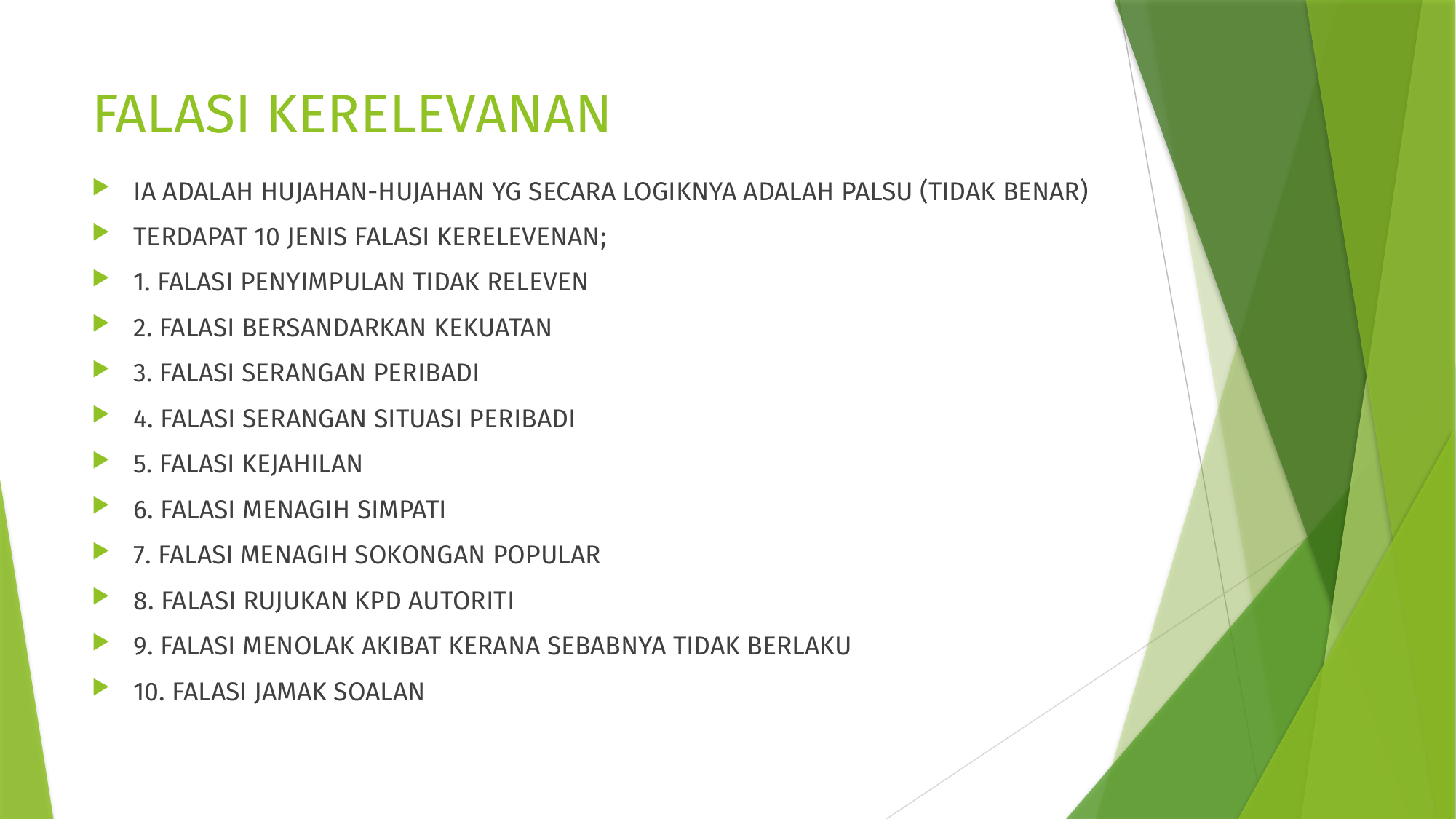

# FALASI KERELEVANAN
IA ADALAH HUJAHAN-HUJAHAN YG SECARA LOGIKNYA ADALAH PALSU (TIDAK BENAR)
TERDAPAT 10 JENIS FALASI KERELEVENAN;
1. FALASI PENYIMPULAN TIDAK RELEVEN
2. FALASI BERSANDARKAN KEKUATAN
3. FALASI SERANGAN PERIBADI
4. FALASI SERANGAN SITUASI PERIBADI
5. FALASI KEJAHILAN
6. FALASI MENAGIH SIMPATI
7. FALASI MENAGIH SOKONGAN POPULAR
8. FALASI RUJUKAN KPD AUTORITI
9. FALASI MENOLAK AKIBAT KERANA SEBABNYA TIDAK BERLAKU
10. FALASI JAMAK SOALAN